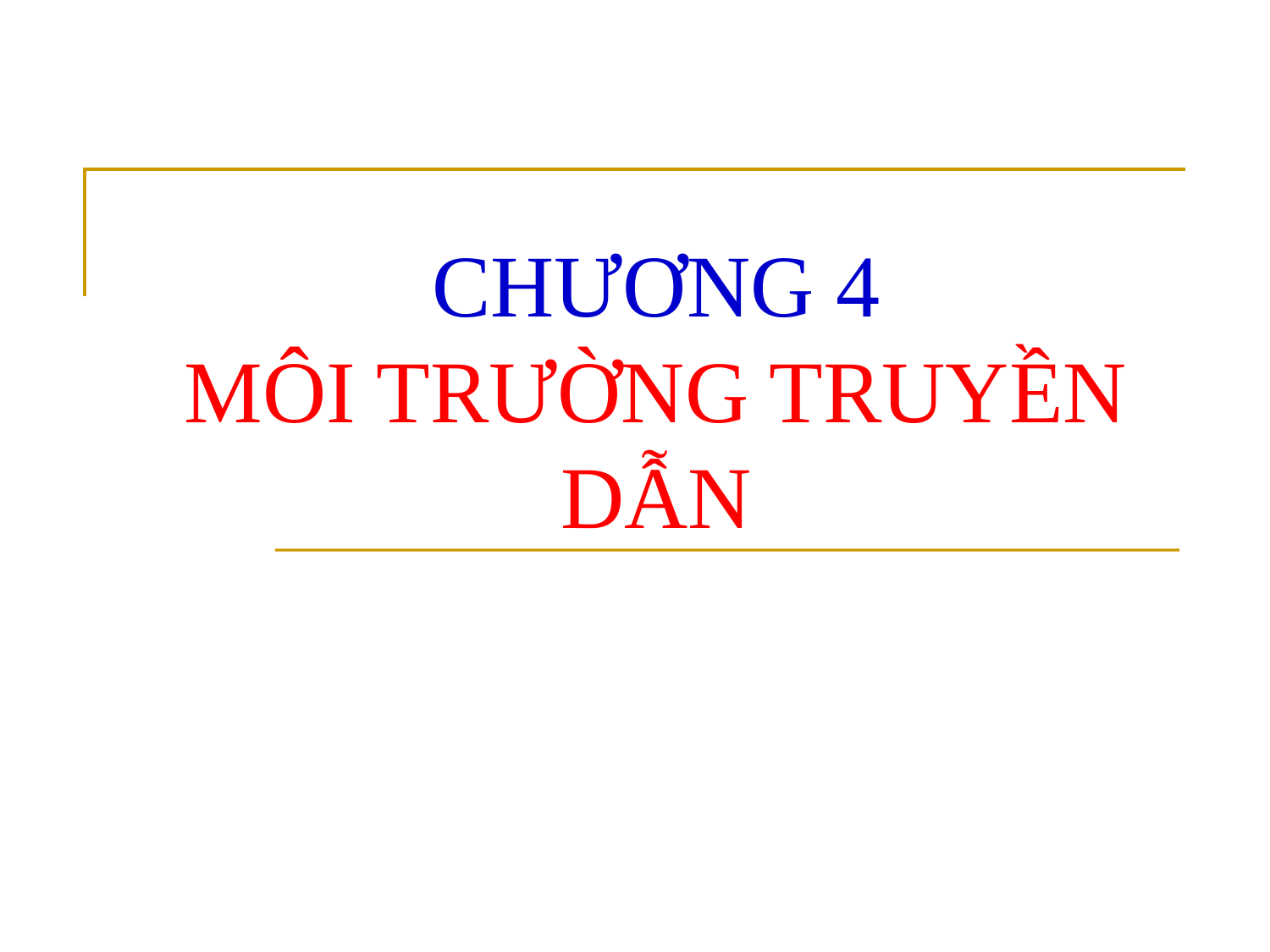

# CHƯƠNG 4 MÔI TRƯỜNG TRUYỀN DẪN